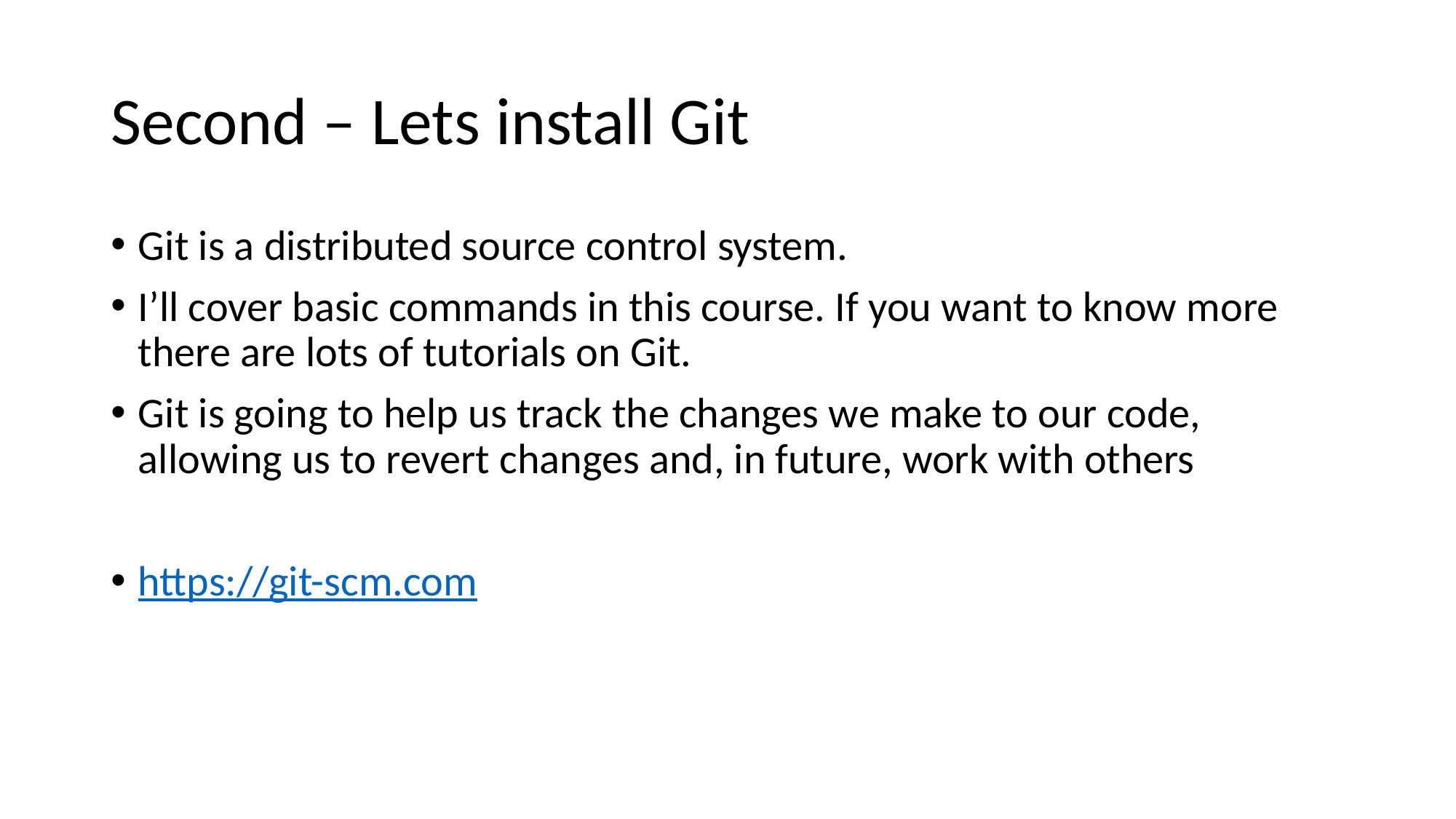

# Second – Lets install Git
Git is a distributed source control system.
I’ll cover basic commands in this course. If you want to know more there are lots of tutorials on Git.
Git is going to help us track the changes we make to our code, allowing us to revert changes and, in future, work with others

https://git-scm.com